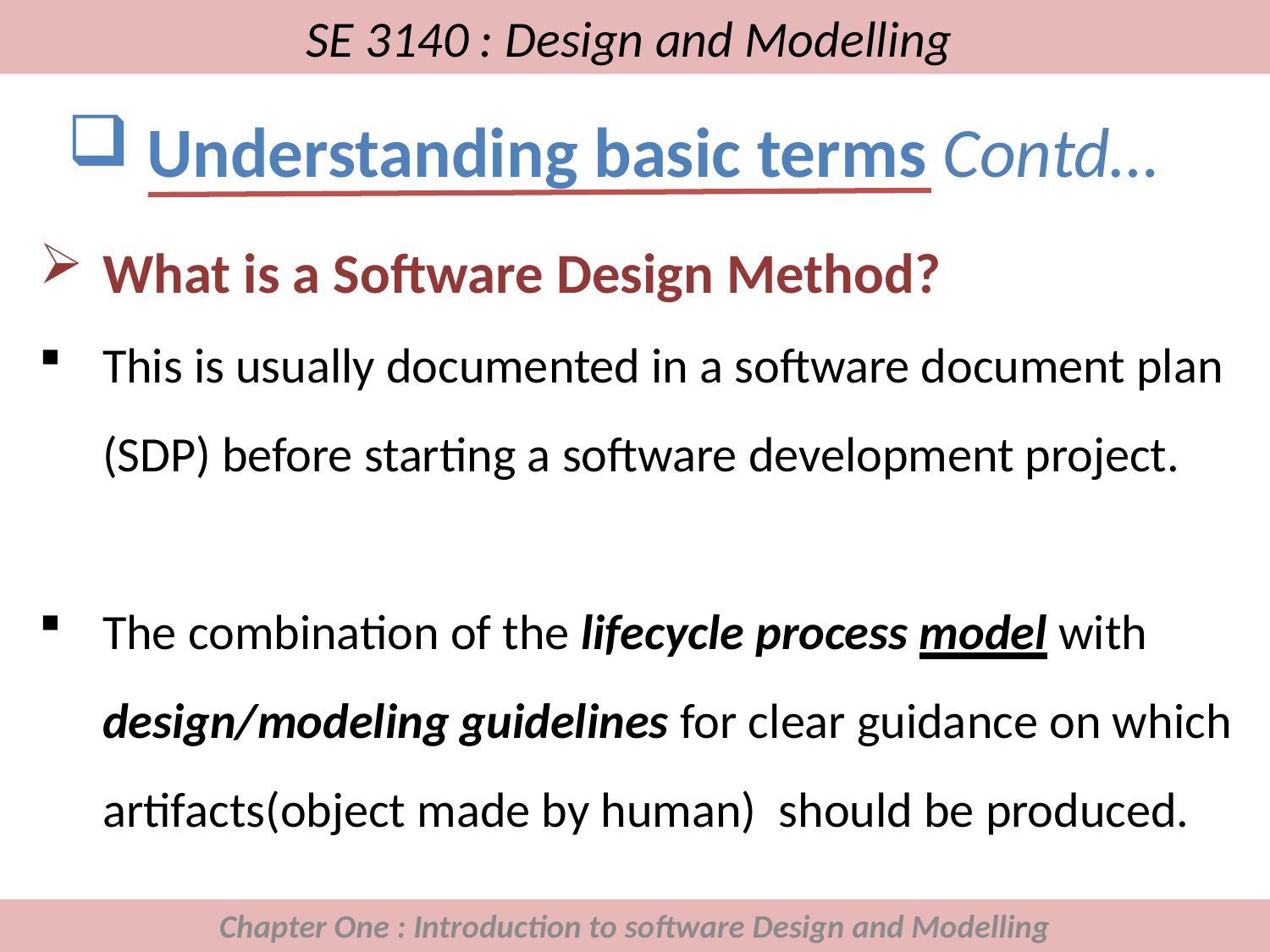

# SE 3140 : Design and Modelling
Understanding basic terms Contd…
What is a Software Design Method?
This is usually documented in a software document plan (SDP) before starting a software development project.

The combination of the lifecycle process model with design/modeling guidelines for clear guidance on which artifacts(object made by human)  should be produced.

Chapter One : Introduction to software Design and Modelling